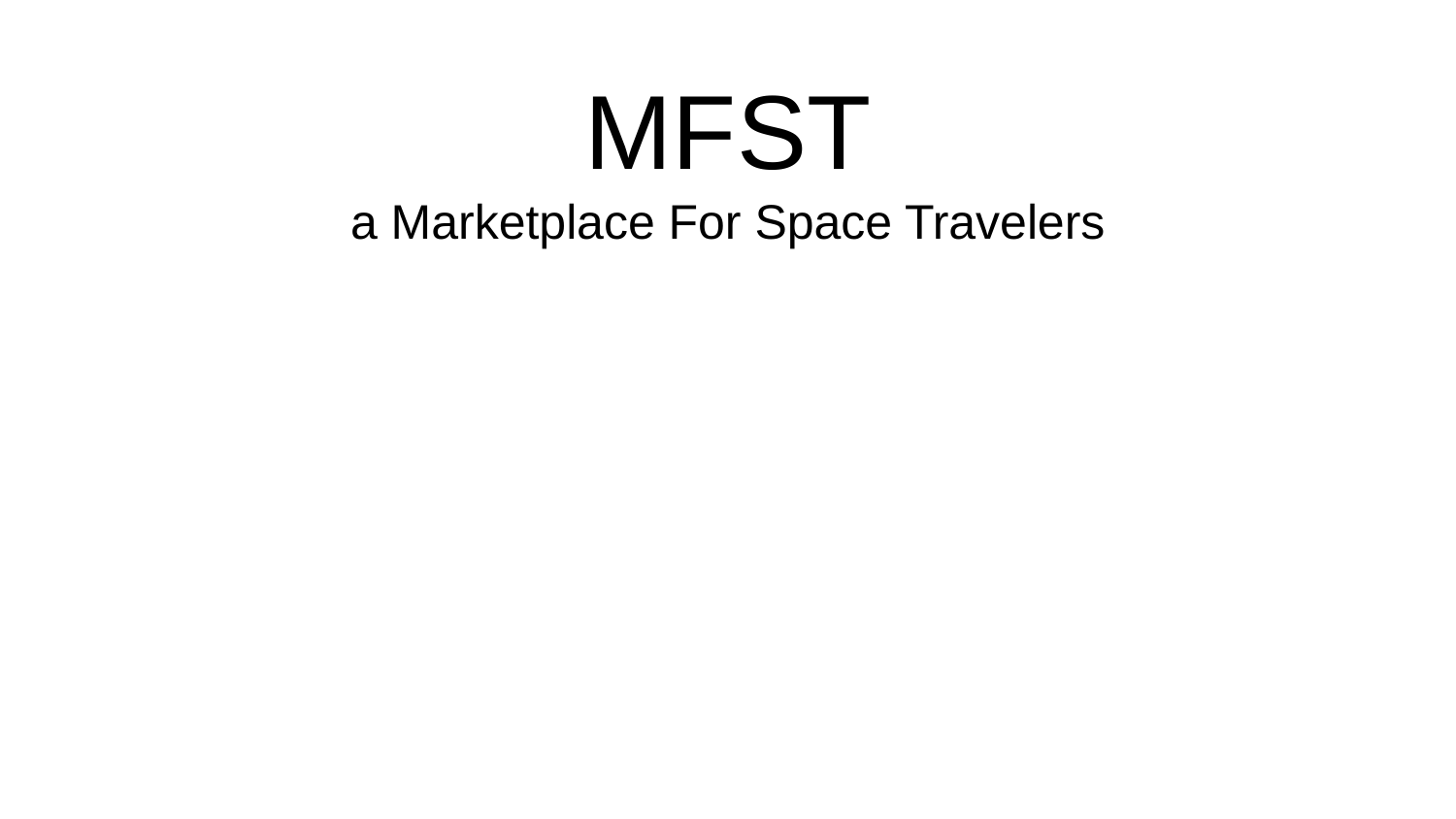

# MFST
a Marketplace For Space Travelers